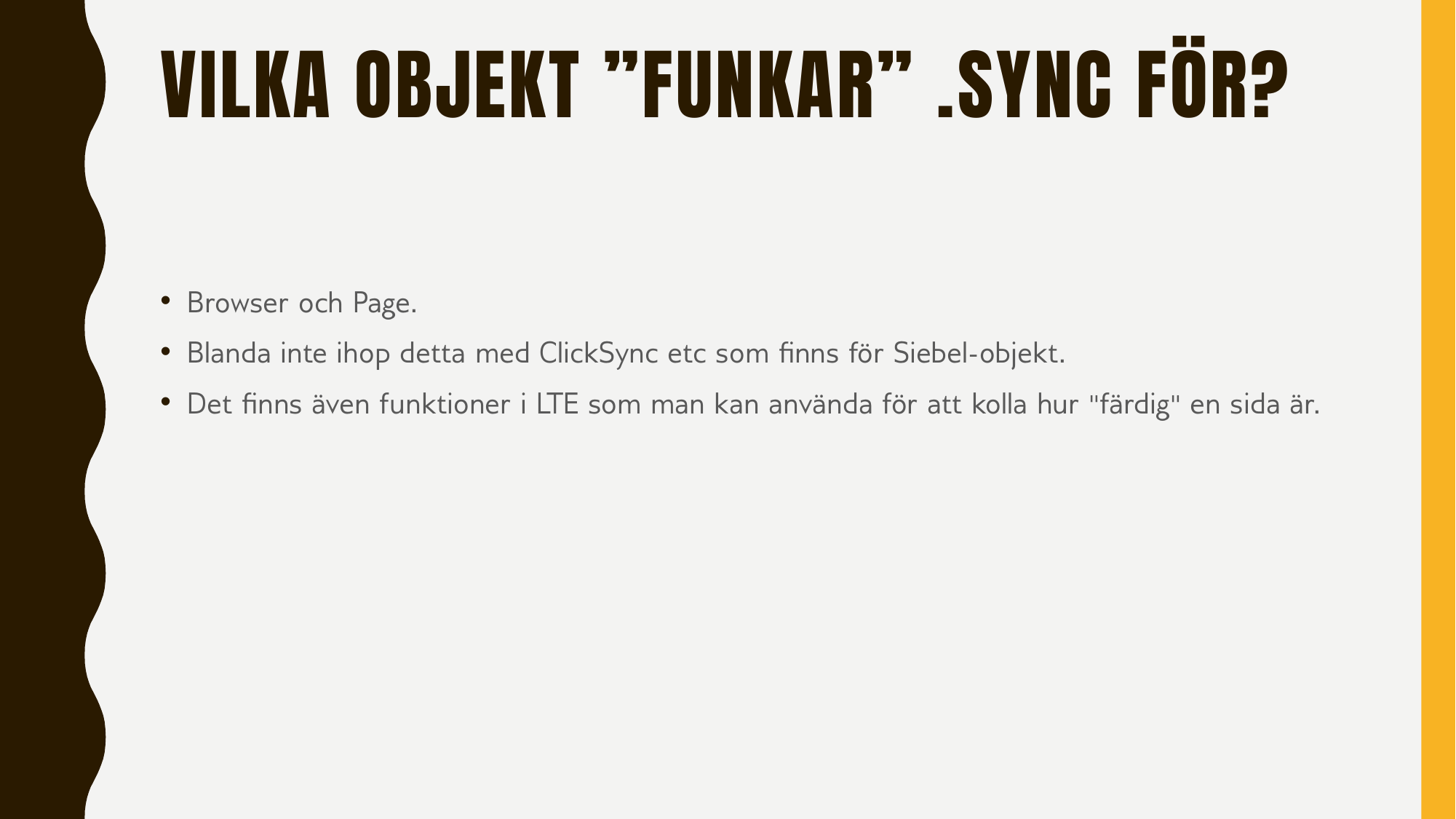

# Vilka objekt ”funkar” .sync för?
Browser och Page.
Blanda inte ihop detta med ClickSync etc som finns för Siebel-objekt.
Det finns även funktioner i LTE som man kan använda för att kolla hur "färdig" en sida är.